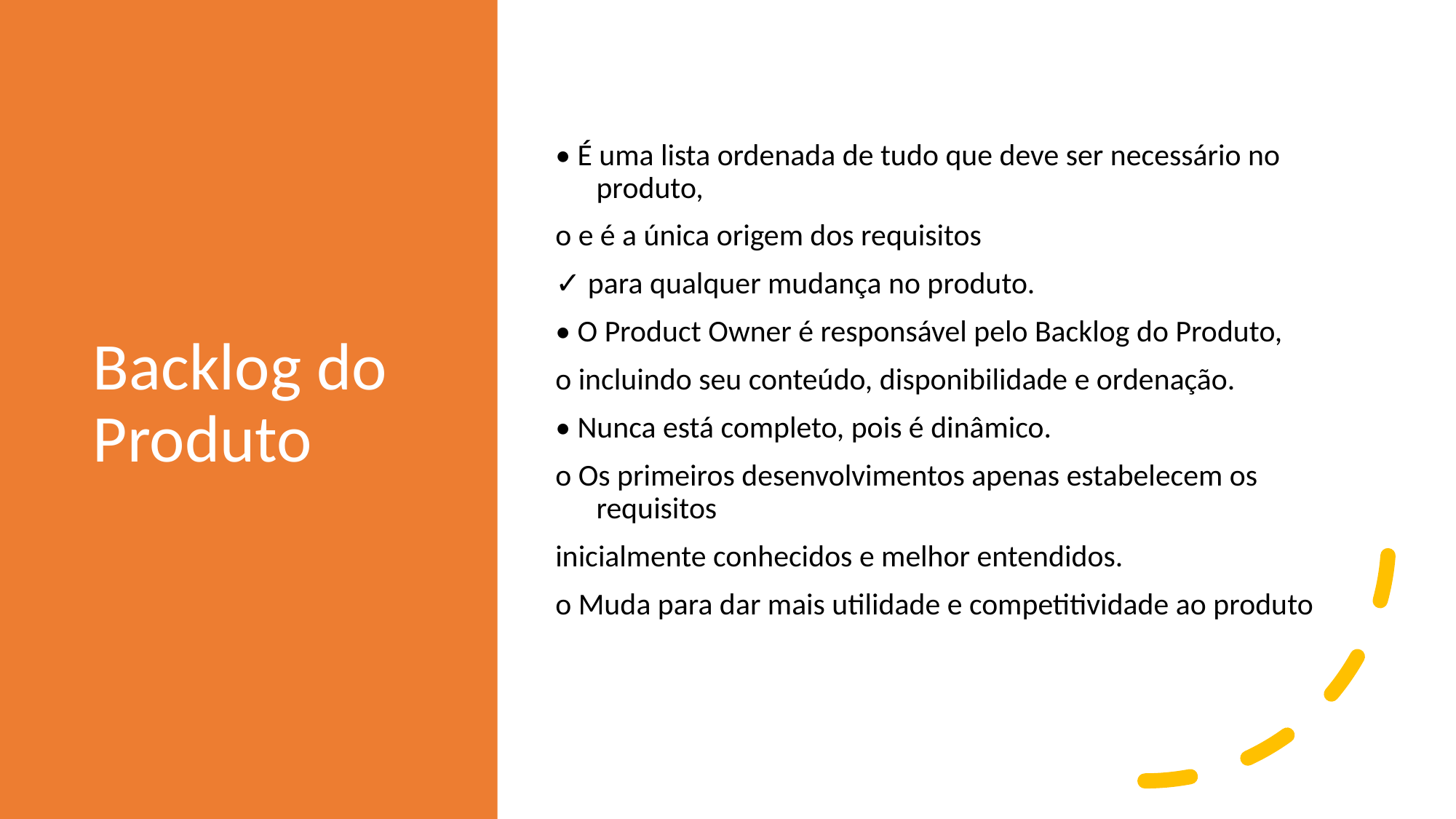

# Backlog do Produto
• É uma lista ordenada de tudo que deve ser necessário no produto,
o e é a única origem dos requisitos
✓ para qualquer mudança no produto.
• O Product Owner é responsável pelo Backlog do Produto,
o incluindo seu conteúdo, disponibilidade e ordenação.
• Nunca está completo, pois é dinâmico.
o Os primeiros desenvolvimentos apenas estabelecem os requisitos
inicialmente conhecidos e melhor entendidos.
o Muda para dar mais utilidade e competitividade ao produto